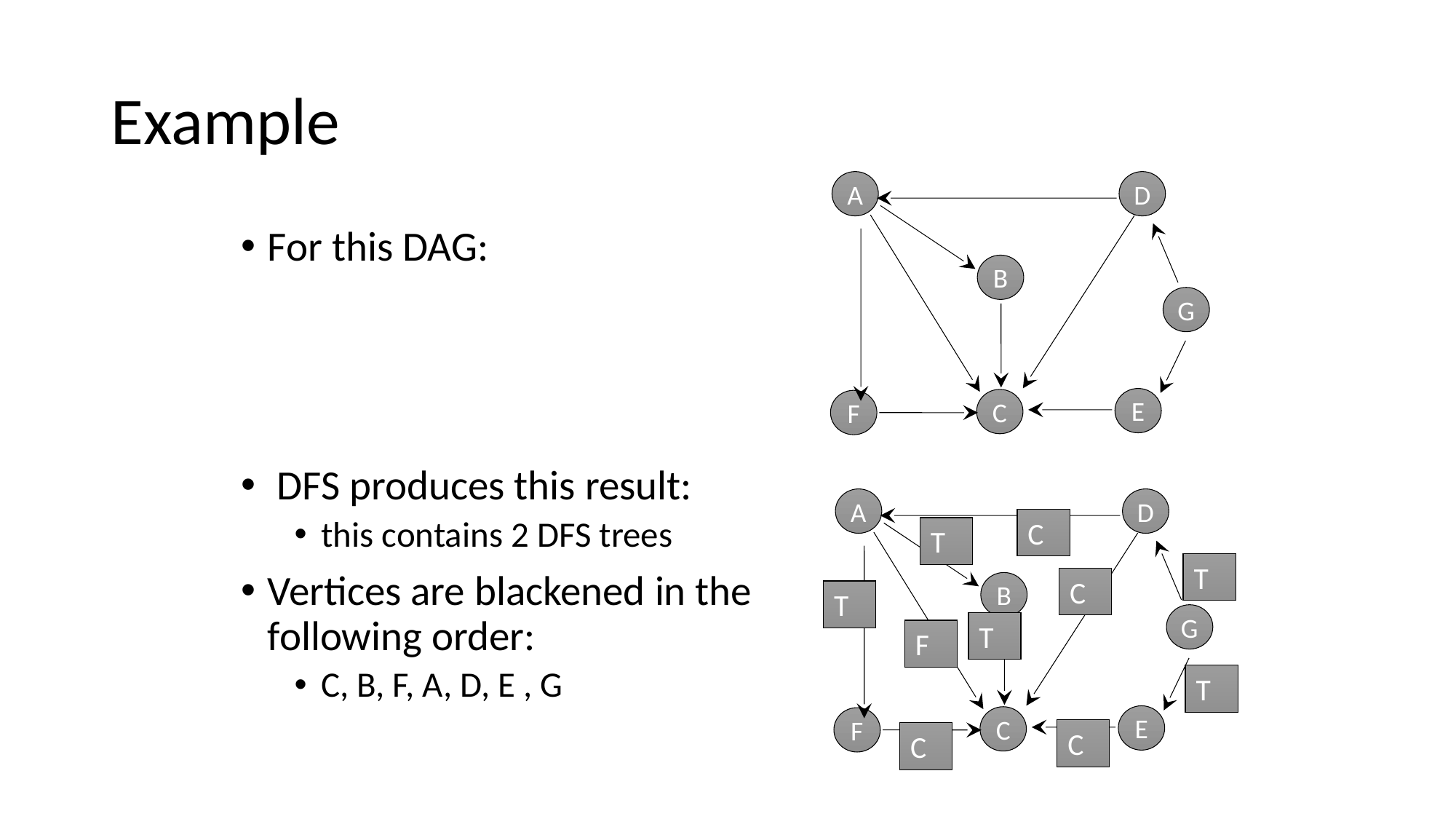

# Example

A
D

B
G

E
C
F
For this DAG:

 DFS produces this result:
this contains 2 DFS trees
Vertices are blackened in the following order:
C, B, F, A, D, E , G

A
D

C
T

T

C
B
T
G
T
F

T

E
C
F
C
C